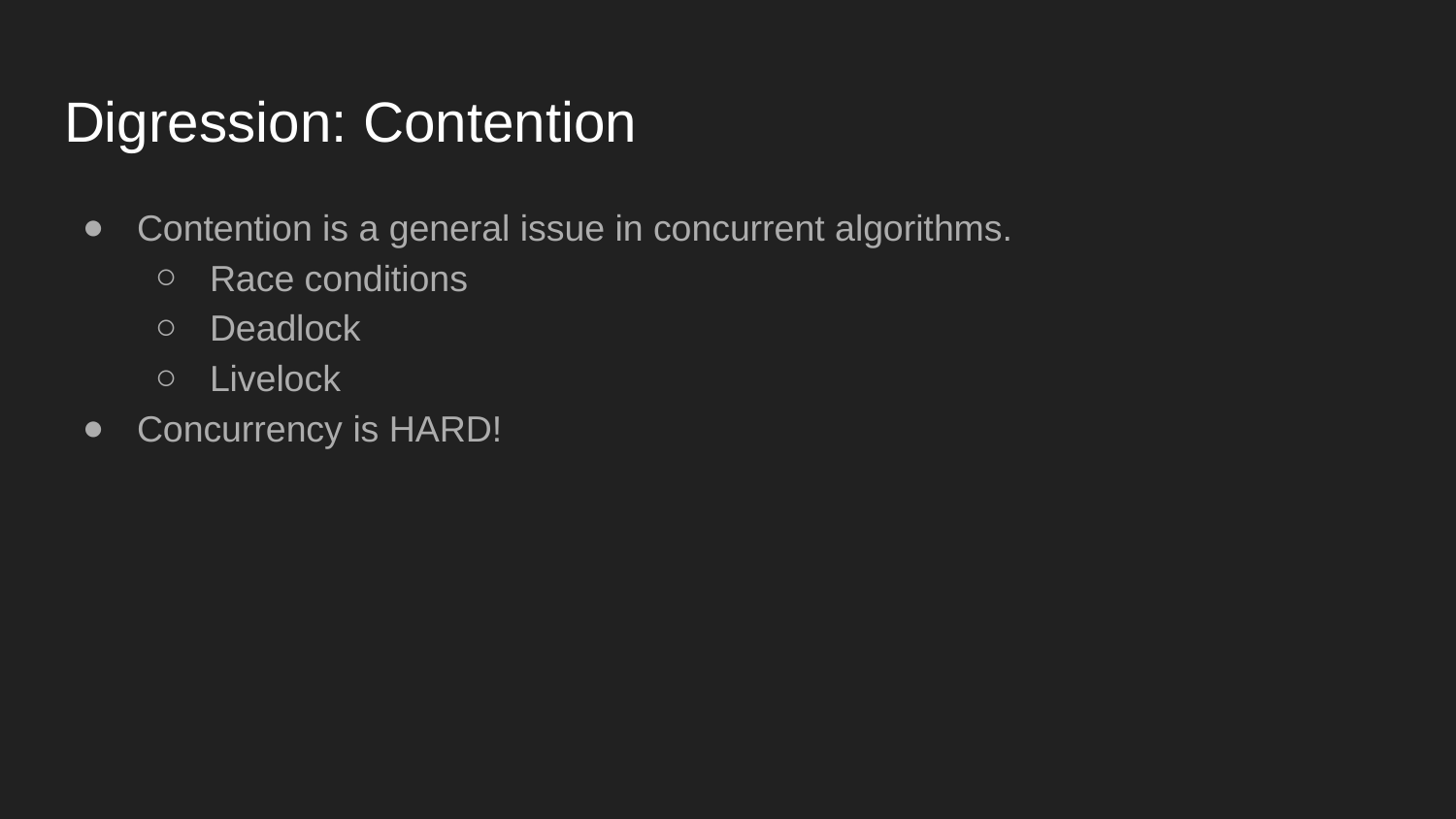

# Digression: Contention
Contention is a general issue in concurrent algorithms.
Race conditions
Deadlock
Livelock
Concurrency is HARD!